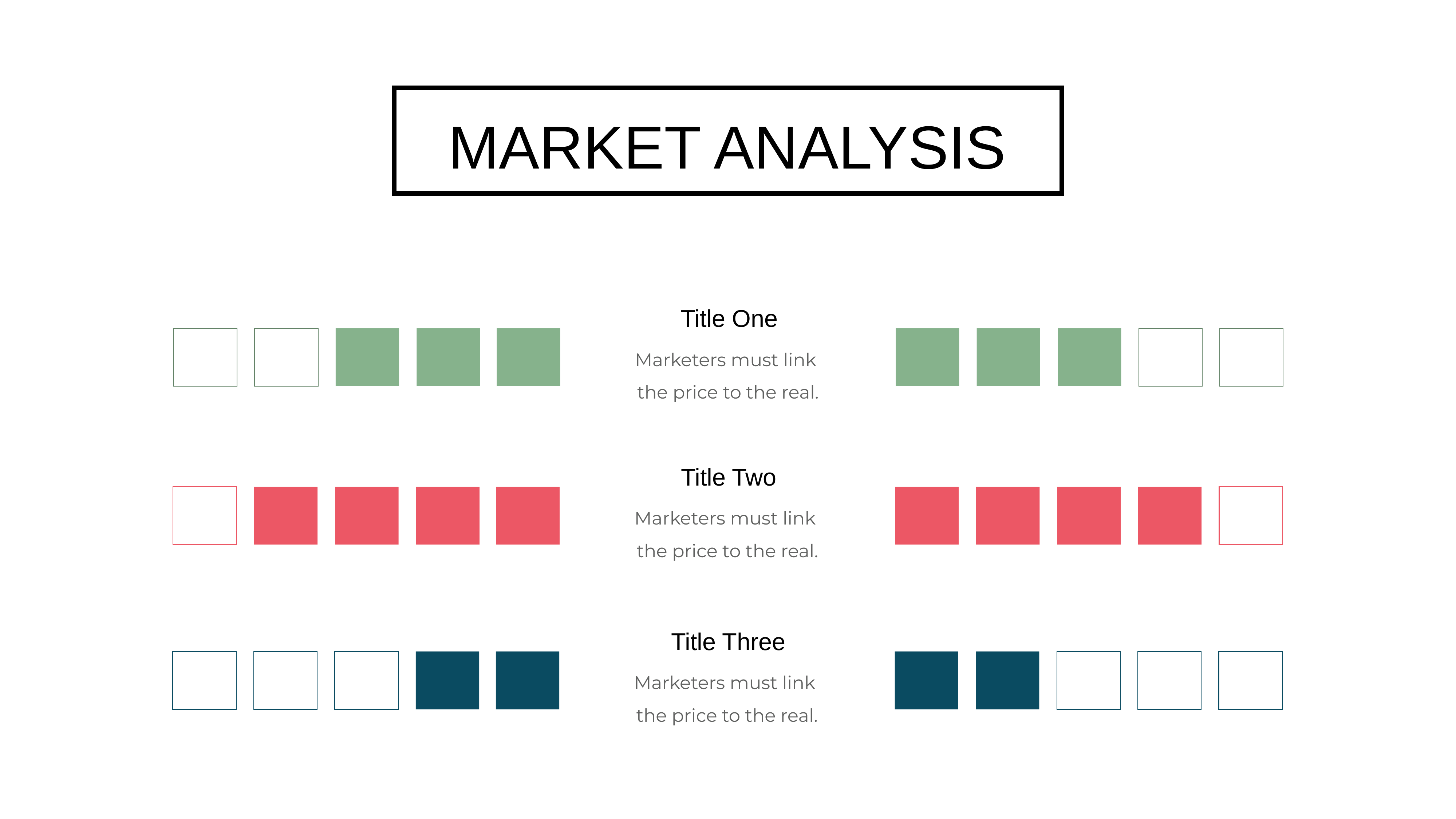

MARKET ANALYSIS
Title One
Marketers must link
the price to the real.

Title Two
Marketers must link
the price to the real.

Title Three
Marketers must link
the price to the real.